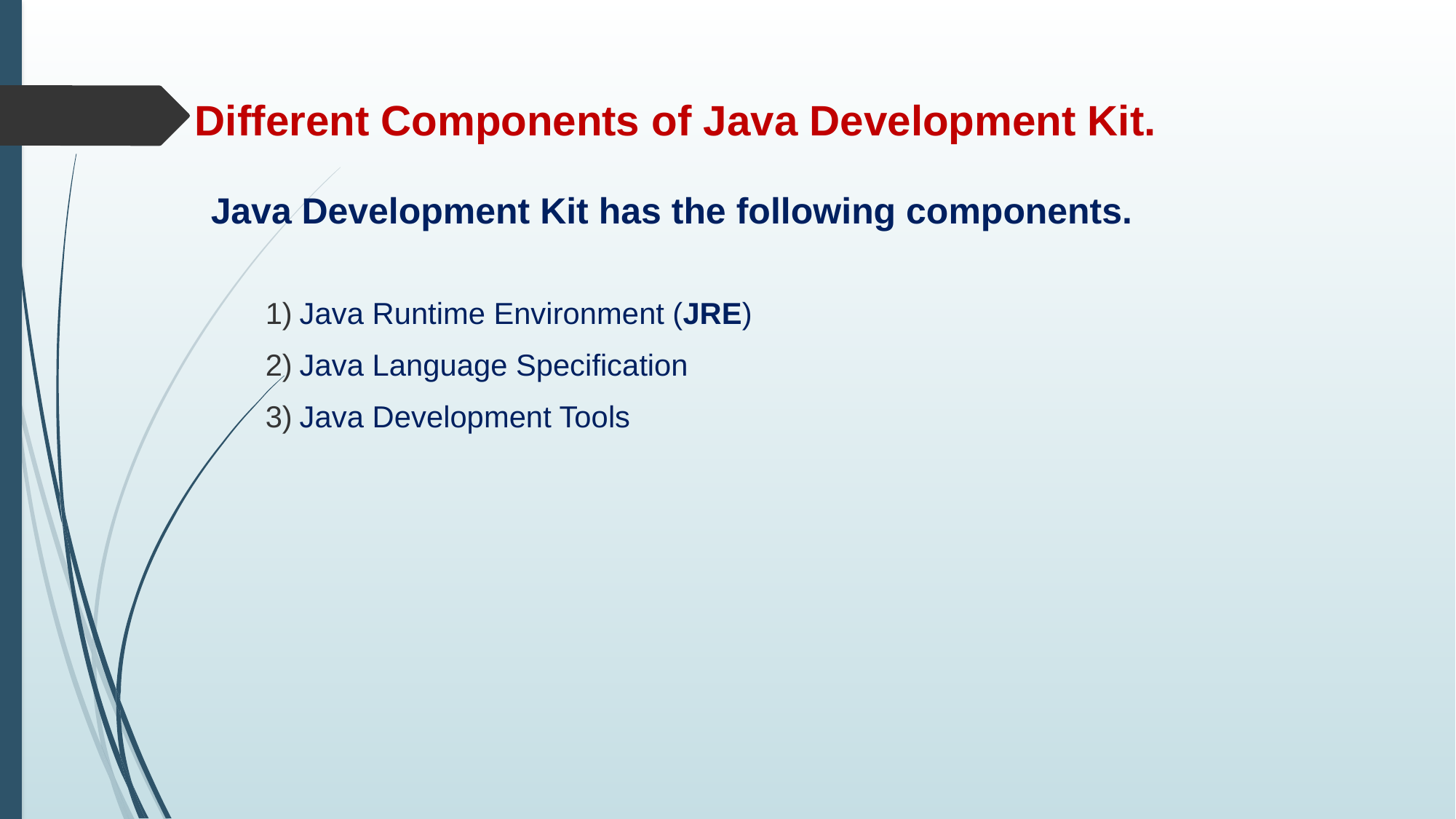

# Different Components of Java Development Kit.
Java Development Kit has the following components.

Java Runtime Environment (JRE)
Java Language Specification
Java Development Tools